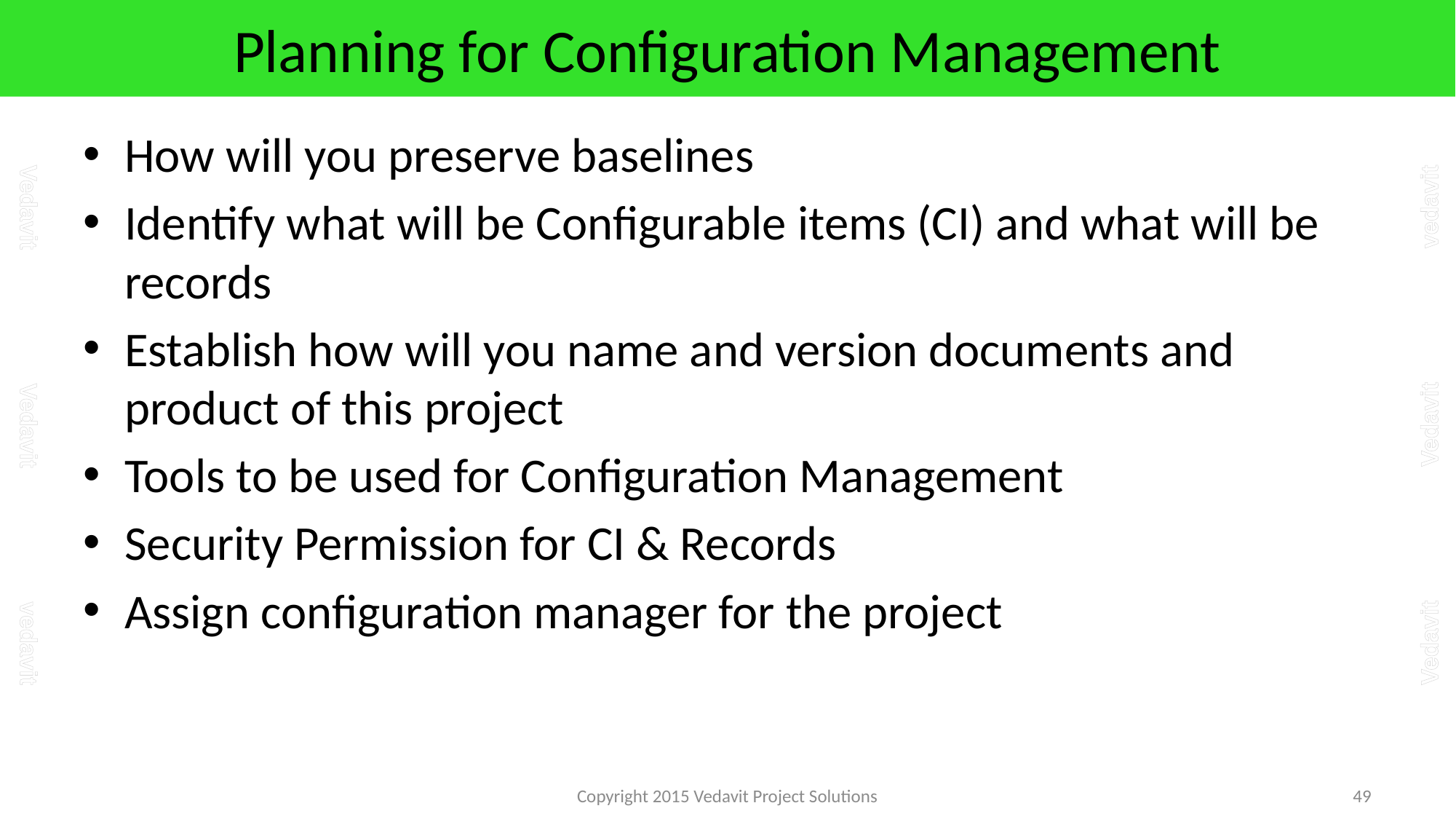

# Planning for Configuration Management
How will you preserve baselines
Identify what will be Configurable items (CI) and what will be records
Establish how will you name and version documents and product of this project
Tools to be used for Configuration Management
Security Permission for CI & Records
Assign configuration manager for the project
Copyright 2015 Vedavit Project Solutions
49